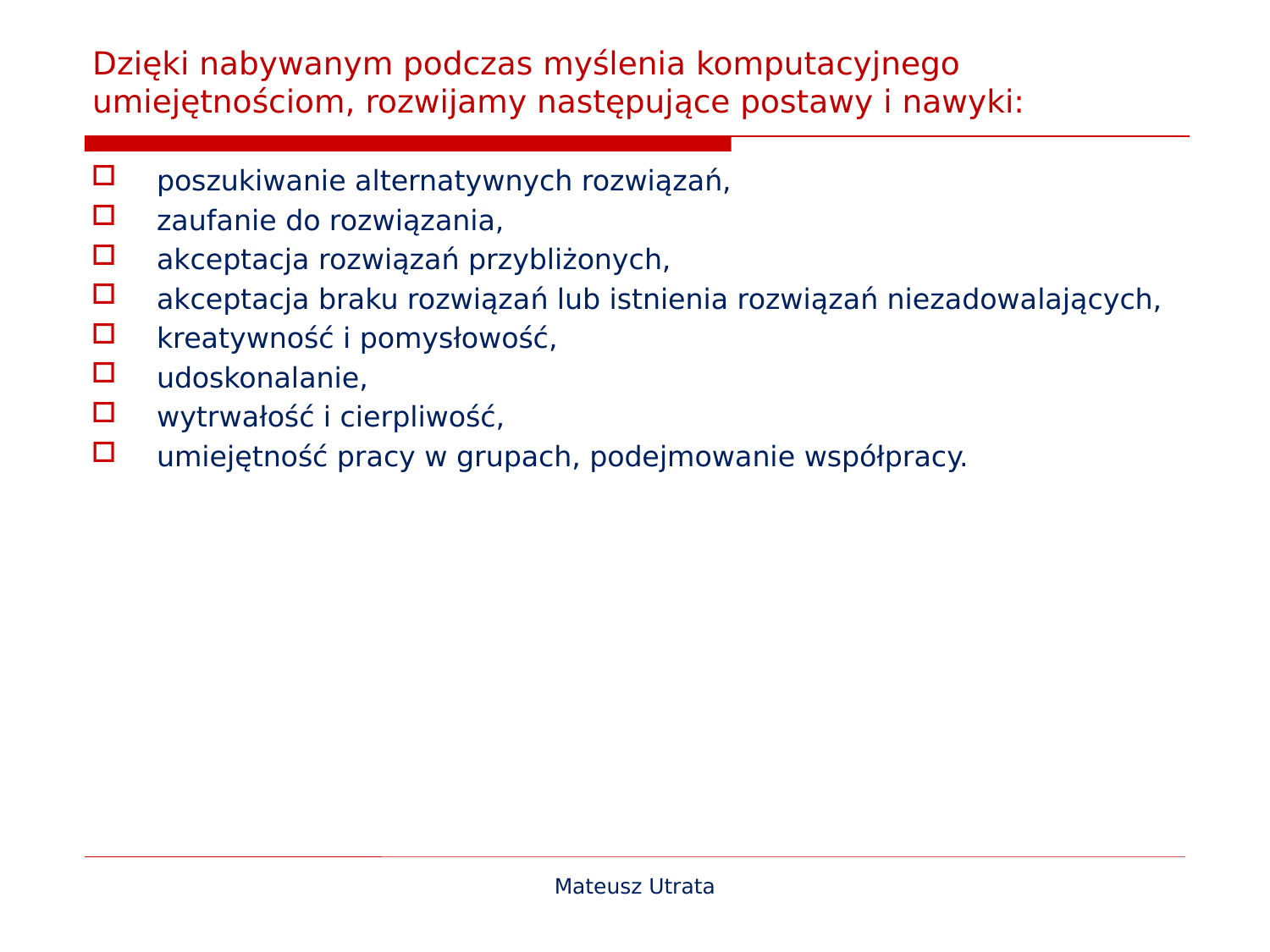

# Dzięki nabywanym podczas myślenia komputacyjnego umiejętnościom, rozwijamy następujące postawy i nawyki:
poszukiwanie alternatywnych rozwiązań,
zaufanie do rozwiązania,
akceptacja rozwiązań przybliżonych,
akceptacja braku rozwiązań lub istnienia rozwiązań niezadowalających,
kreatywność i pomysłowość,
udoskonalanie,
wytrwałość i cierpliwość,
umiejętność pracy w grupach, podejmowanie współpracy.
Mateusz Utrata